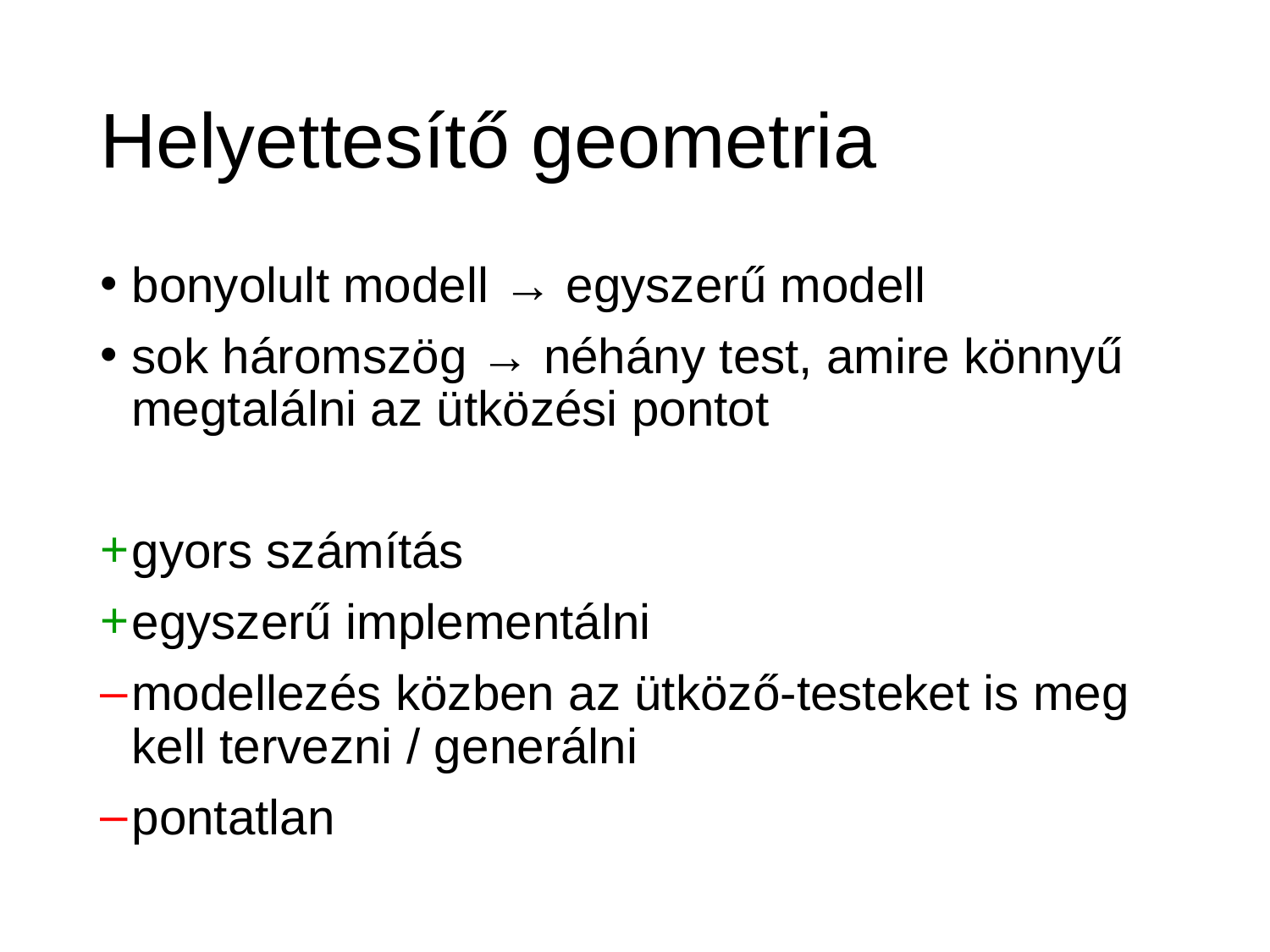

# Helyettesítő geometria
bonyolult modell → egyszerű modell
sok háromszög → néhány test, amire könnyű megtalálni az ütközési pontot

gyors számítás
egyszerű implementálni
modellezés közben az ütköző-testeket is meg kell tervezni / generálni
pontatlan